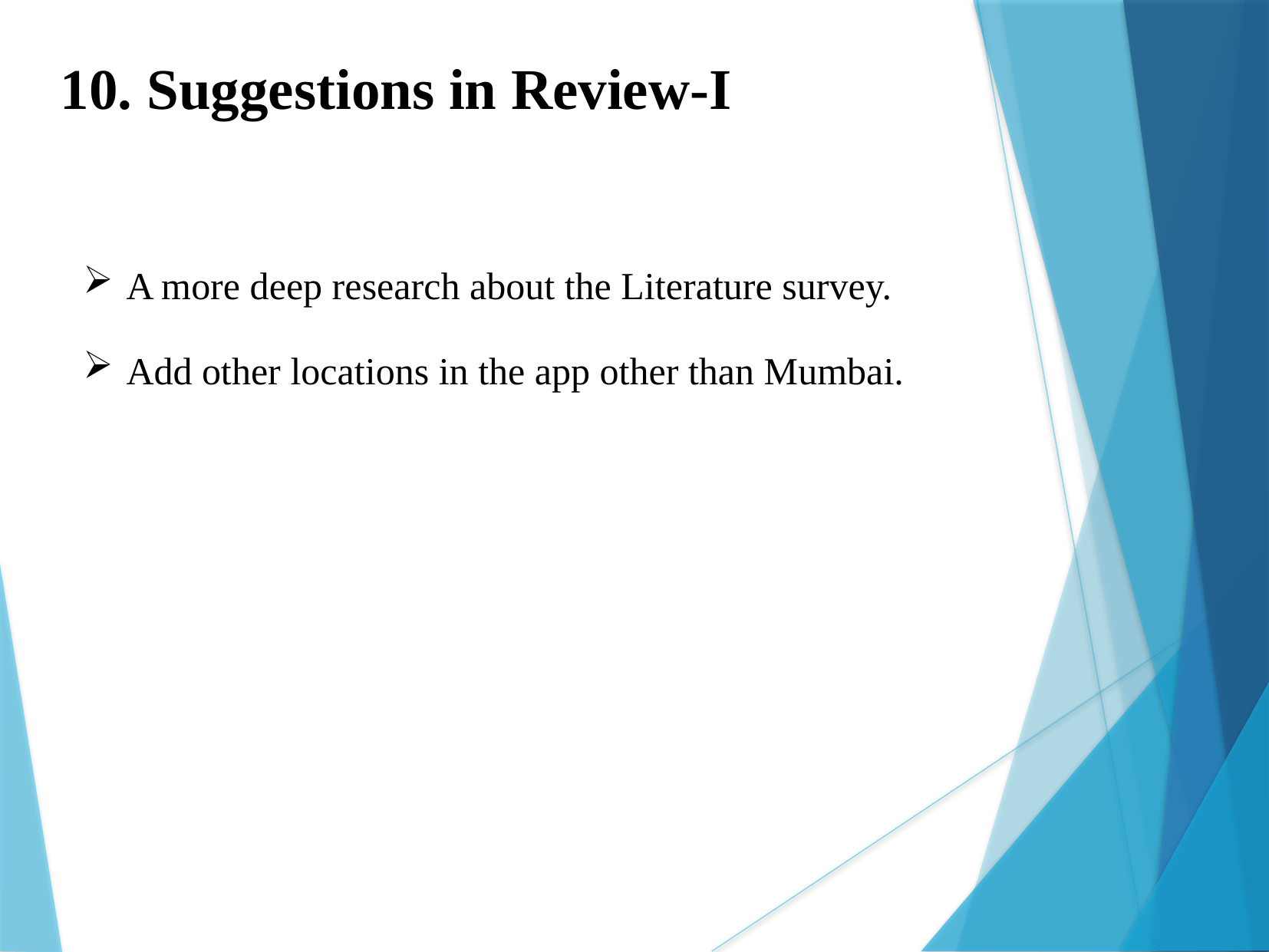

# 10. Suggestions in Review-I
A more deep research about the Literature survey.
Add other locations in the app other than Mumbai.